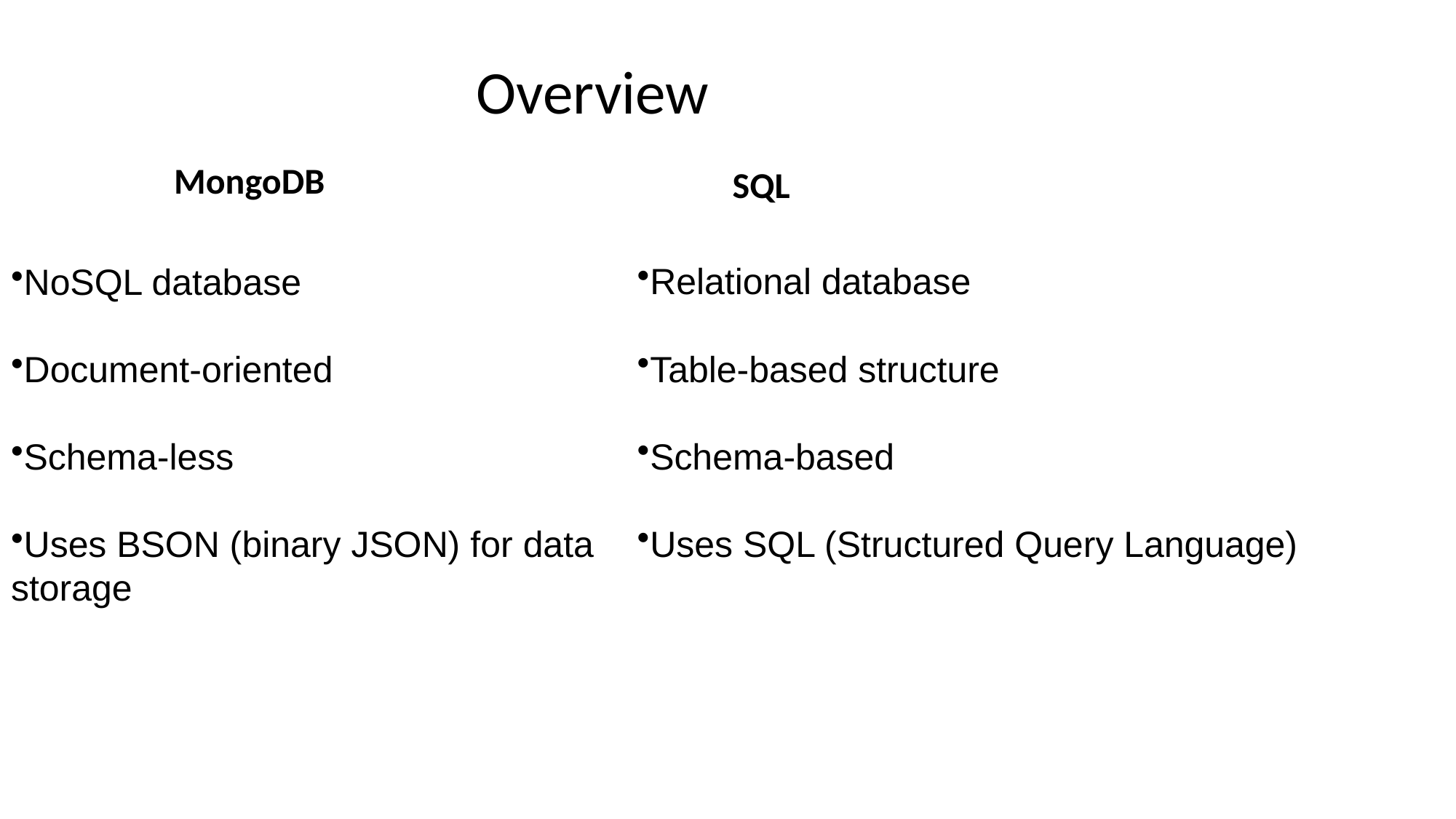

# Overview
SQL
MongoDB

Relational database

Table-based structure

Schema-based

Uses SQL (Structured Query Language)

NoSQL database

Document-oriented

Schema-less

Uses BSON (binary JSON) for data storage